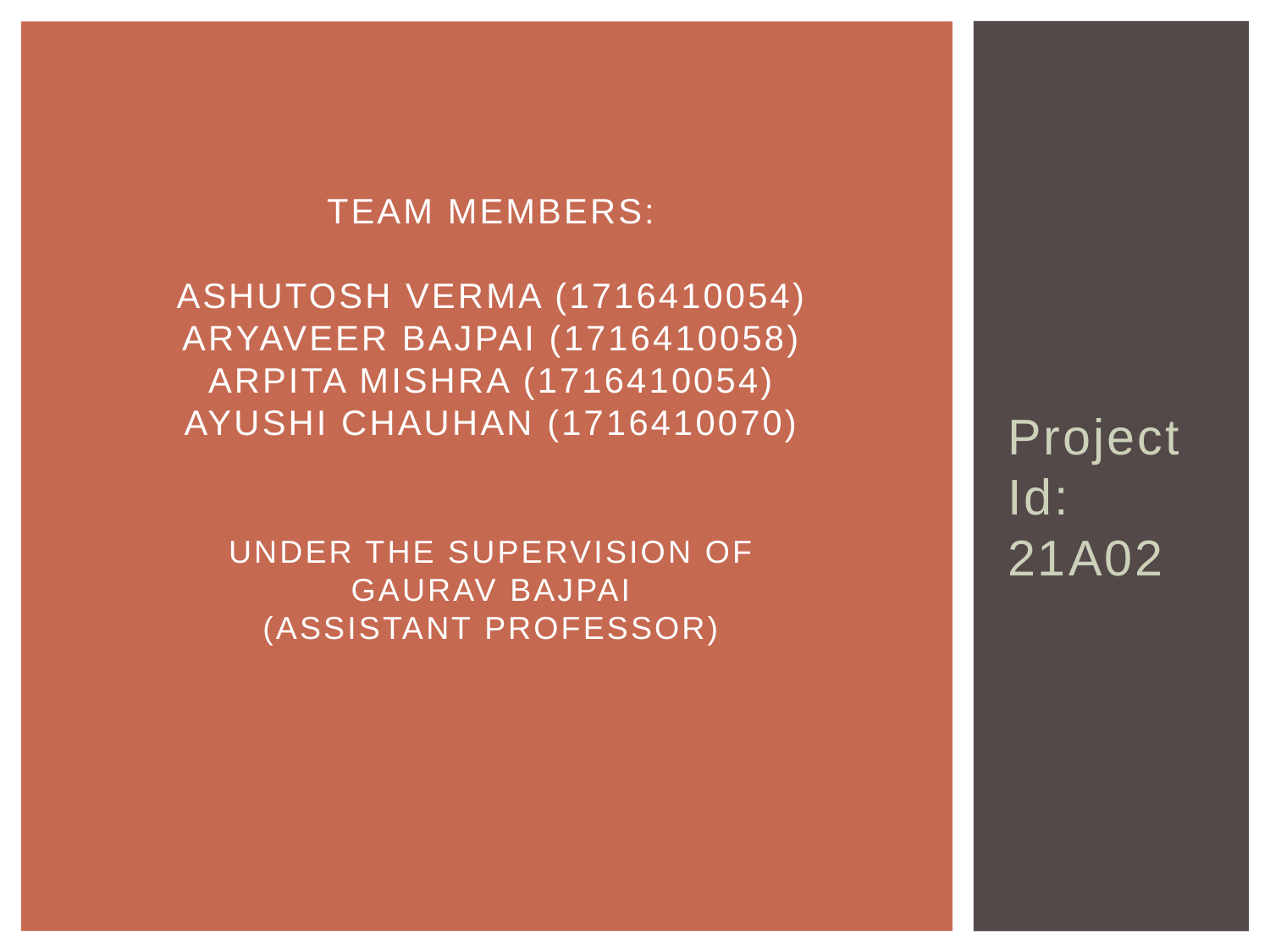

# Team members: Ashutosh Verma (1716410054) Aryaveer Bajpai (1716410058) Arpita Mishra (1716410054) Ayushi Chauhan (1716410070)   Under the supervision of Gaurav Bajpai (Assistant Professor)

Project Id: 21A02